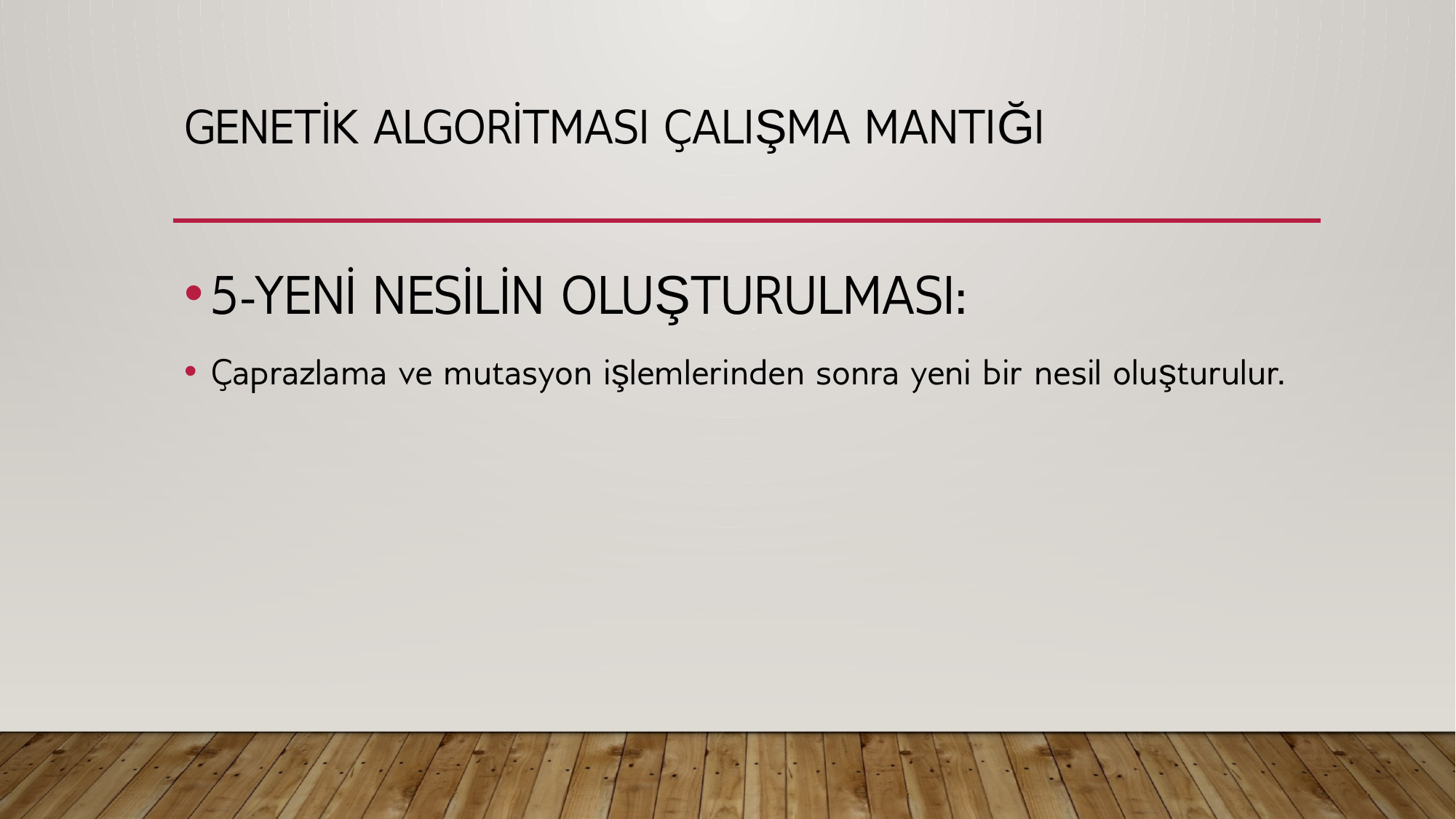

# GENETİK ALGORİTMASI ÇALIŞMA MANTIĞI
5-YENİ NESİLİN OLUŞTURULMASI:
Çaprazlama ve mutasyon işlemlerinden sonra yeni bir nesil oluşturulur.